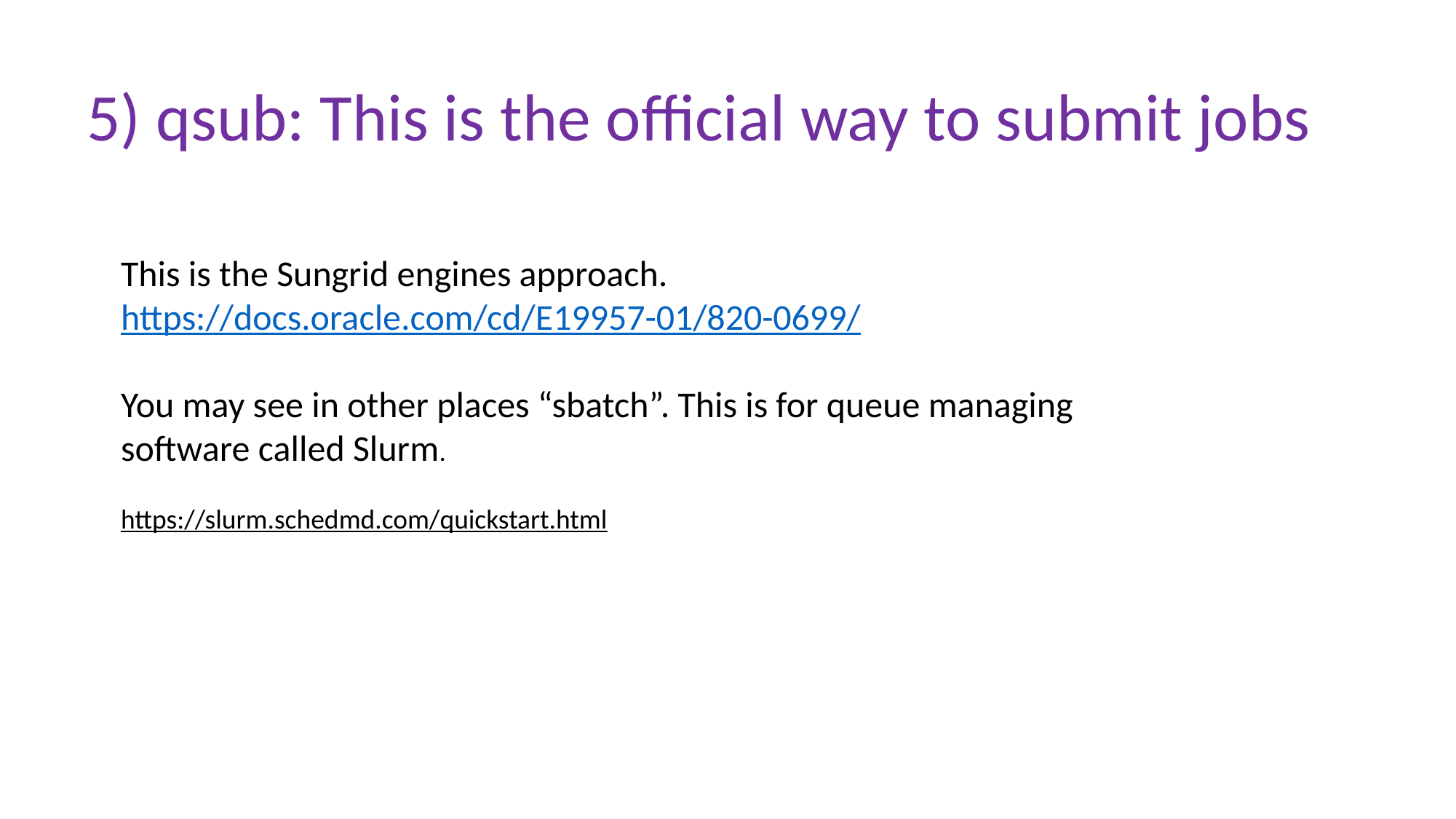

# 5) qsub: This is the official way to submit jobs
This is the Sungrid engines approach. https://docs.oracle.com/cd/E19957-01/820-0699/

You may see in other places “sbatch”. This is for queue managing software called Slurm.

https://slurm.schedmd.com/quickstart.html